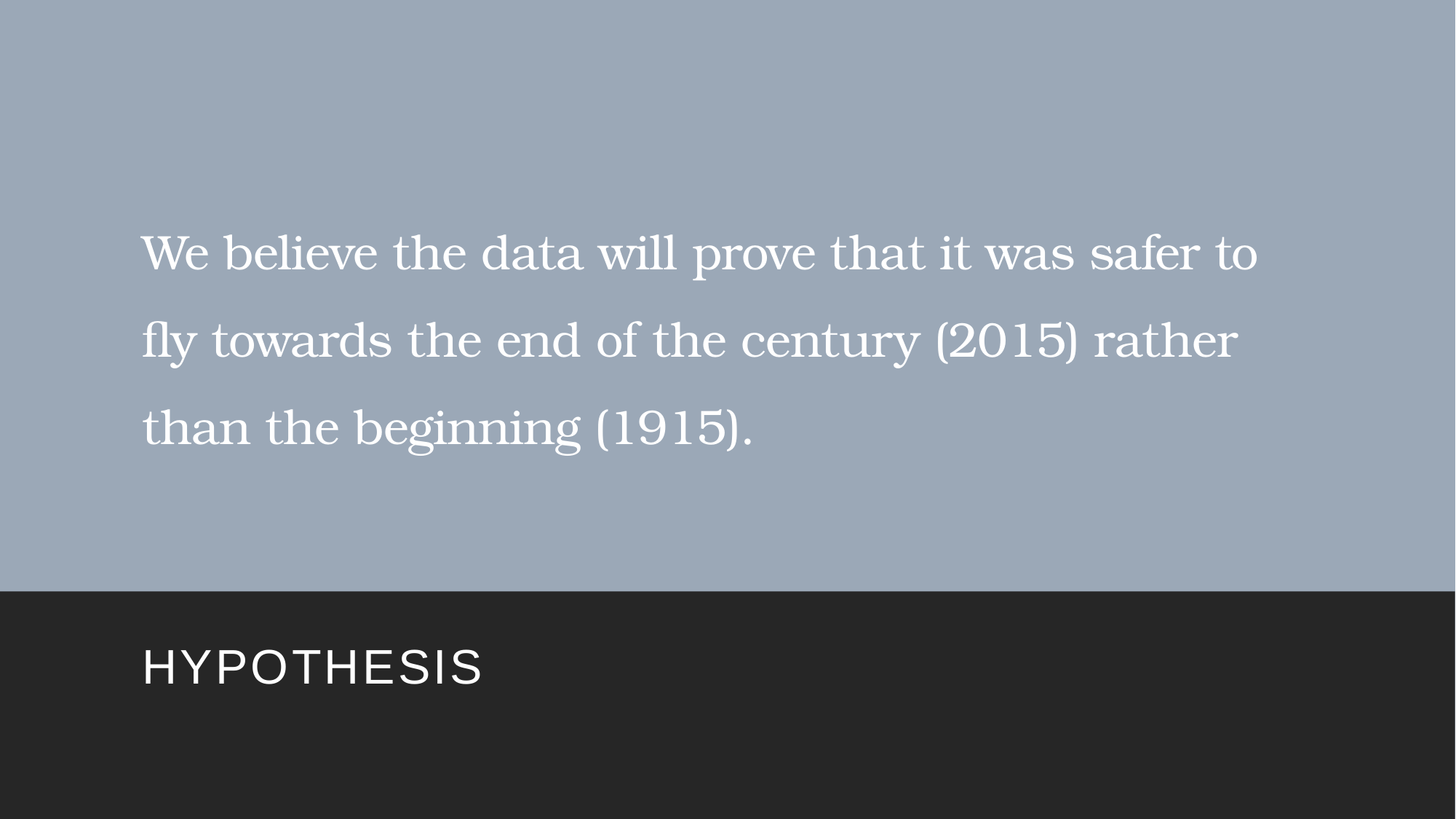

# We believe the data will prove that it was safer to fly towards the end of the century (2015) rather than the beginning (1915).

Hypothesis